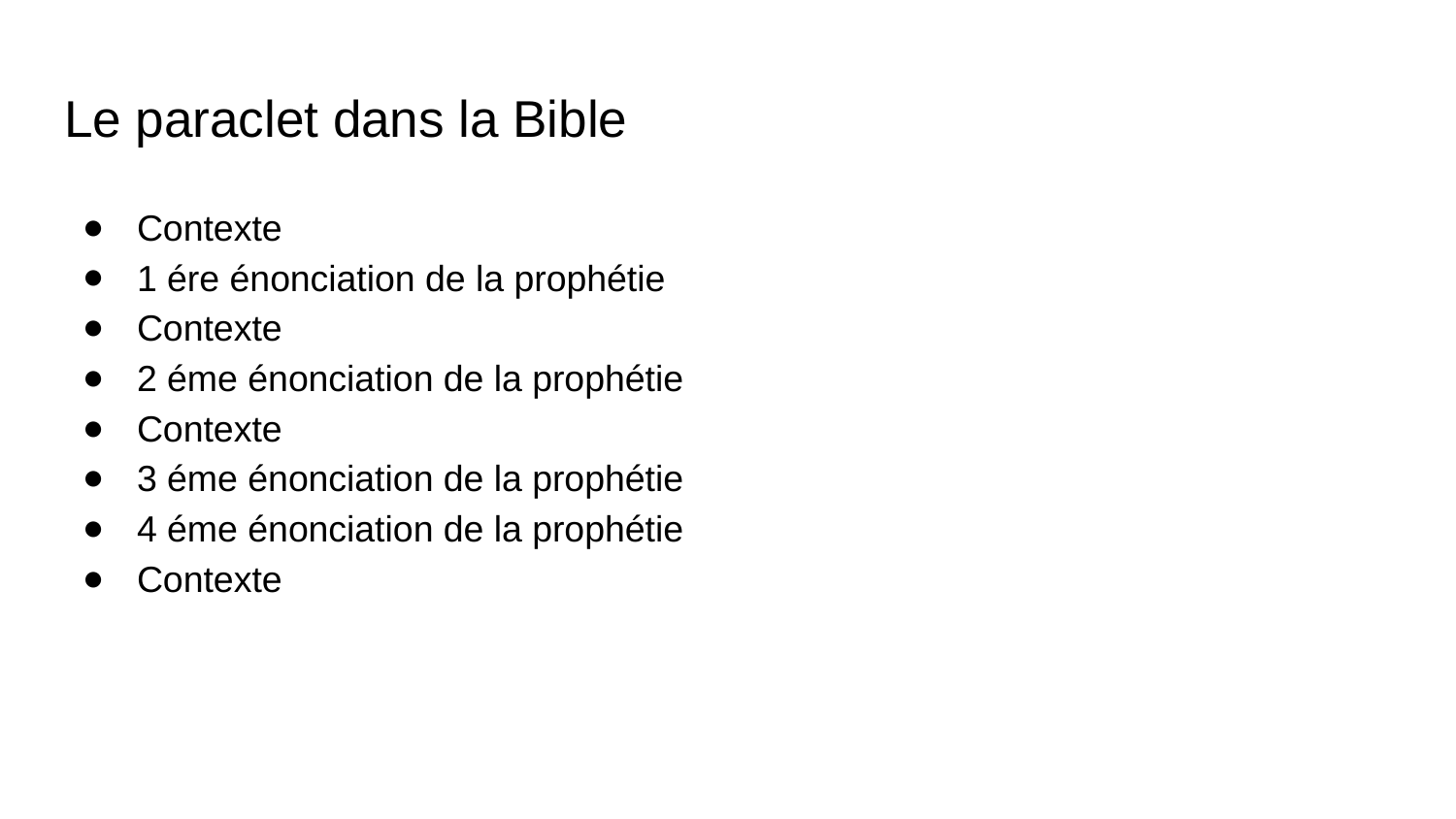

# Le paraclet dans la Bible

Contexte
1 ére énonciation de la prophétie
Contexte
2 éme énonciation de la prophétie
Contexte
3 éme énonciation de la prophétie
4 éme énonciation de la prophétie
Contexte